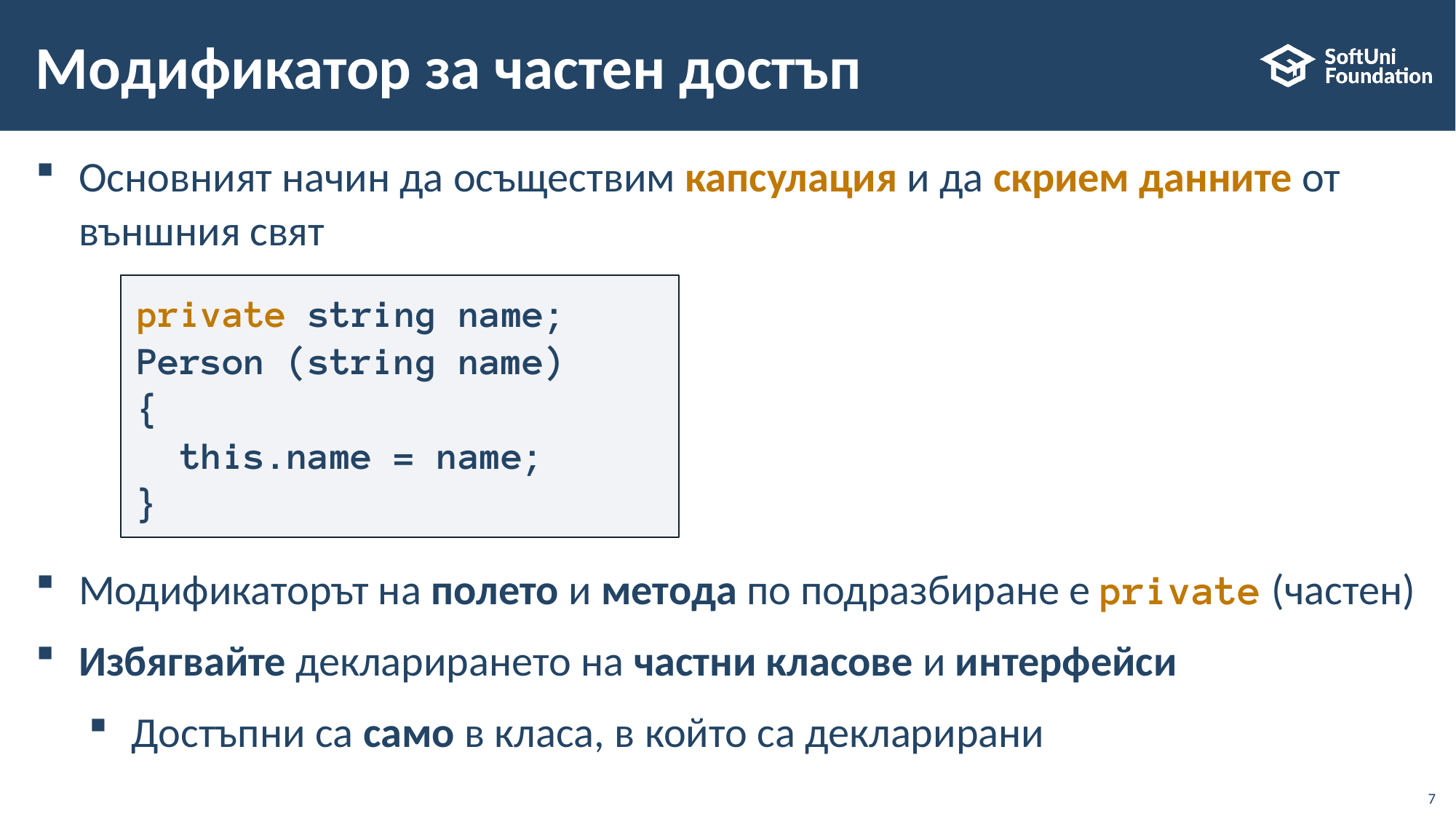

# Модификатор за частен достъп
Основният начин да осъществим капсулация и да скрием данните от външния свят

Модификаторът на полето и метода по подразбиране е private (частен)
Избягвайте декларирането на частни класове и интерфейси
Достъпни са само в класа, в който са декларирани
private string name;
Person (string name)
{
  this.name = name;
}
7